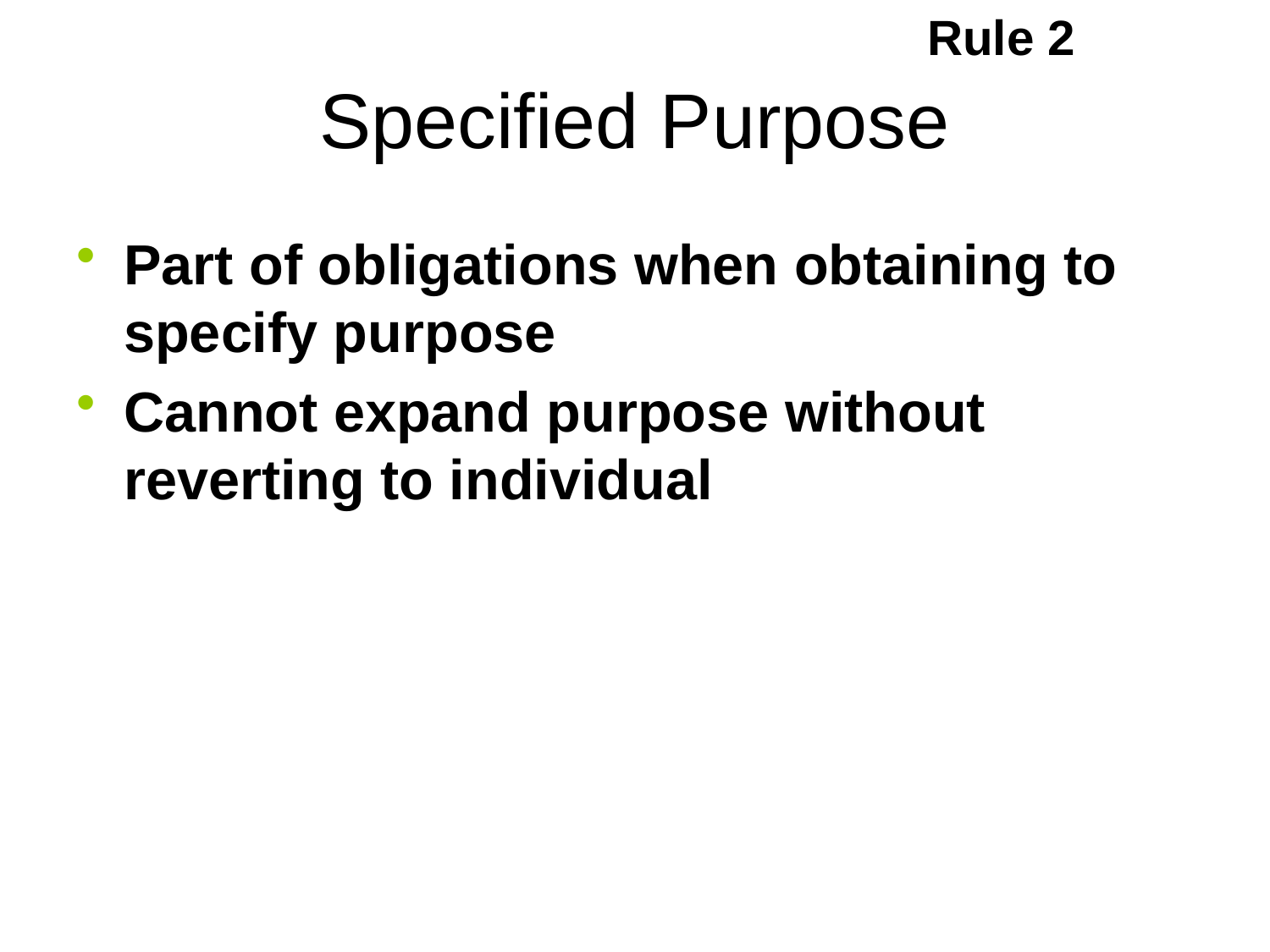

Rule 2
# Specified Purpose
Part of obligations when obtaining to specify purpose
Cannot expand purpose without reverting to individual